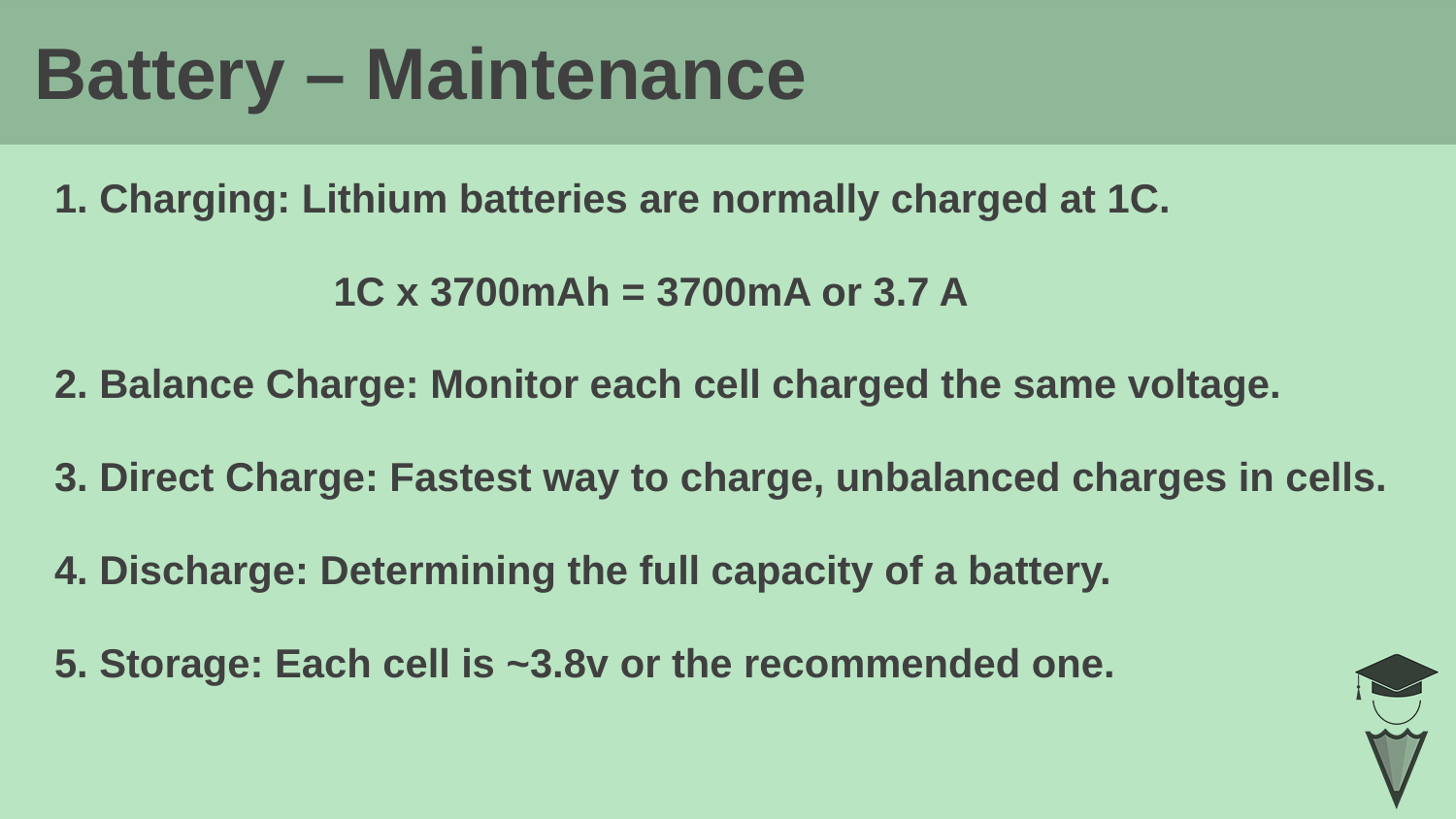

Battery – Maintenance
# 1. Charging: Lithium batteries are normally charged at 1C.
                         1C x 3700mAh = 3700mA or 3.7 A
2. Balance Charge: Monitor each cell charged the same voltage.
3. Direct Charge: Fastest way to charge, unbalanced charges in cells.
4. Discharge: Determining the full capacity of a battery.
5. Storage: Each cell is ~3.8v or the recommended one.